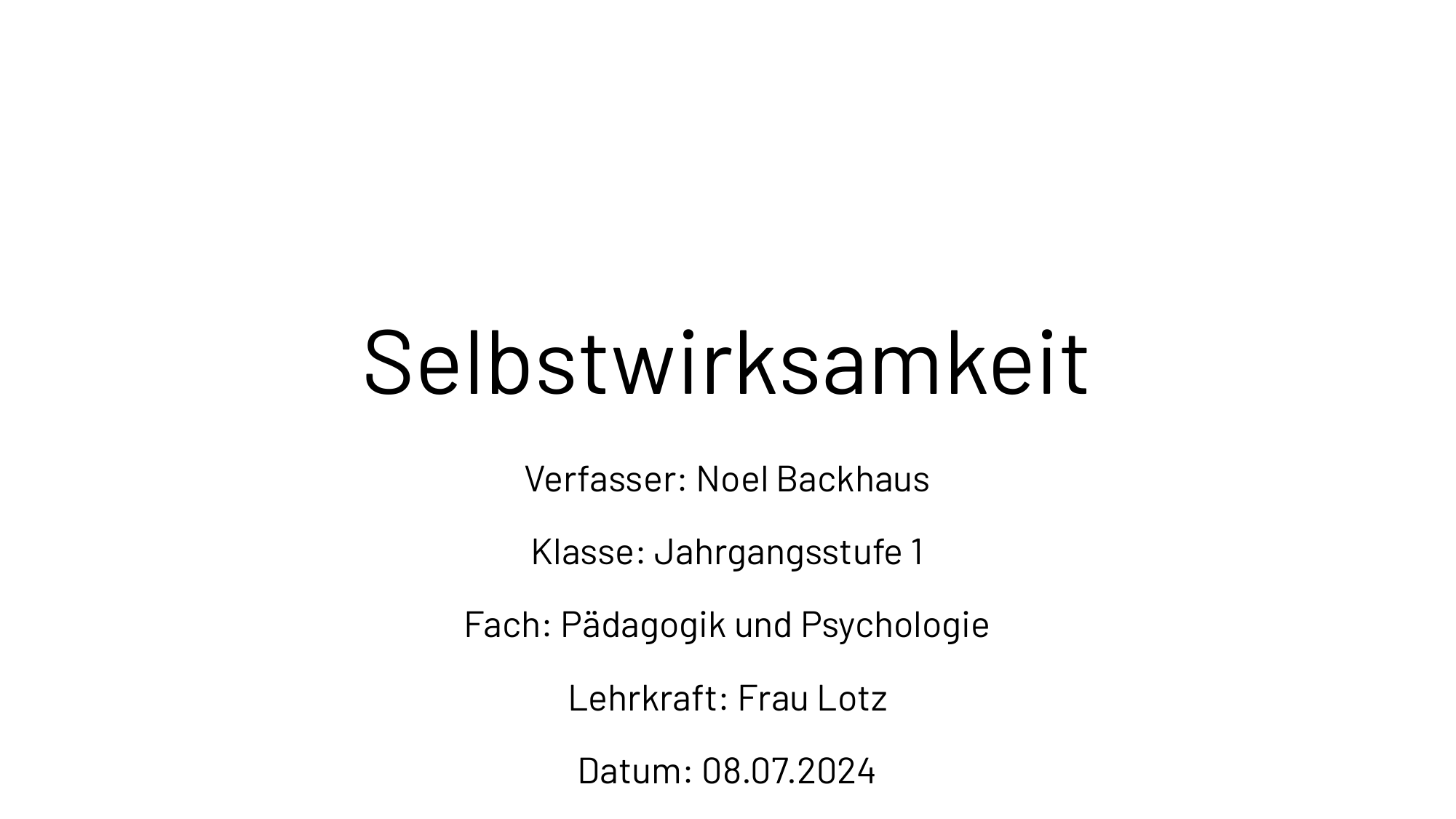

# Selbstwirksamkeit
Verfasser: Noel Backhaus
Klasse: Jahrgangsstufe 1
Fach: Pädagogik und Psychologie
Lehrkraft: Frau Lotz
Datum: 08.07.2024